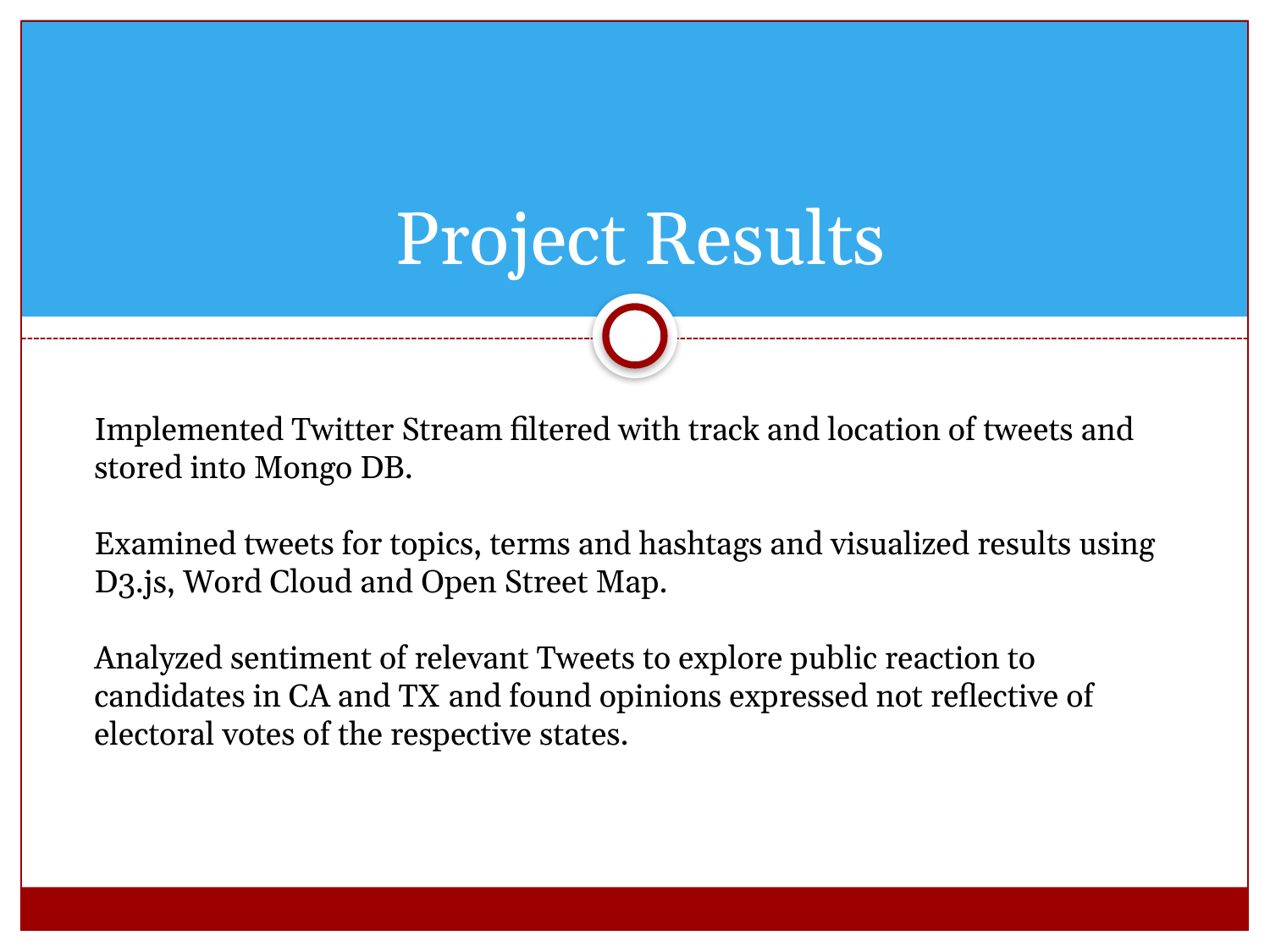

# Project Results

Implemented Twitter Stream filtered with track and location of tweets and stored into Mongo DB.

Examined tweets for topics, terms and hashtags and visualized results using D3.js, Word Cloud and Open Street Map.

Analyzed sentiment of relevant Tweets to explore public reaction to candidates in CA and TX and found opinions expressed not reflective of electoral votes of the respective states.